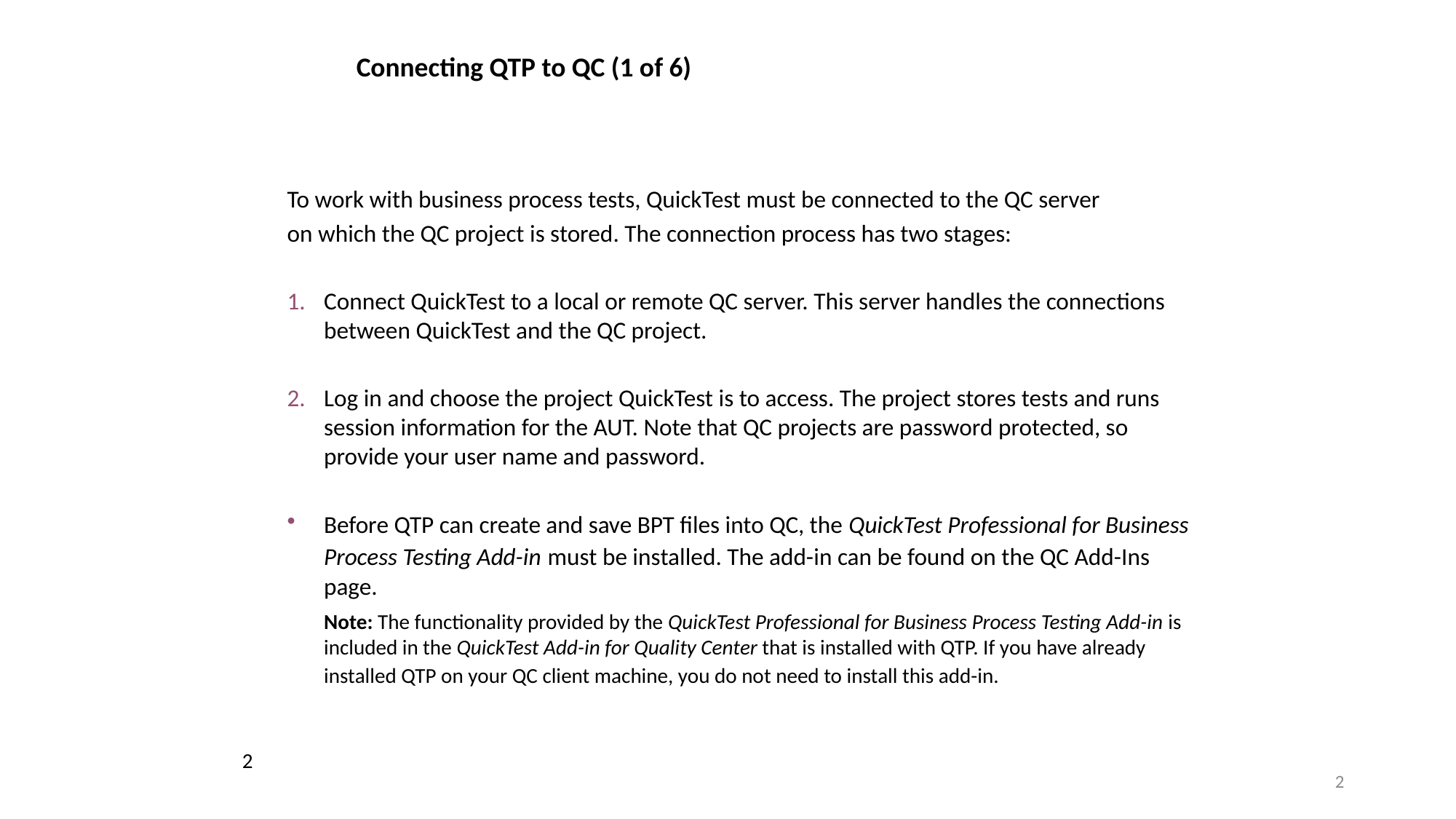

Connecting QTP to QC (1 of 6)

To work with business process tests, QuickTest must be connected to the QC server
on which the QC project is stored. The connection process has two stages:

Connect QuickTest to a local or remote QC server. This server handles the connections between QuickTest and the QC project.

Log in and choose the project QuickTest is to access. The project stores tests and runs session information for the AUT. Note that QC projects are password protected, so provide your user name and password.

Before QTP can create and save BPT files into QC, the QuickTest Professional for Business Process Testing Add-in must be installed. The add-in can be found on the QC Add-Ins page.
	Note: The functionality provided by the QuickTest Professional for Business Process Testing Add-in is included in the QuickTest Add-in for Quality Center that is installed with QTP. If you have already installed QTP on your QC client machine, you do not need to install this add-in.

2
2